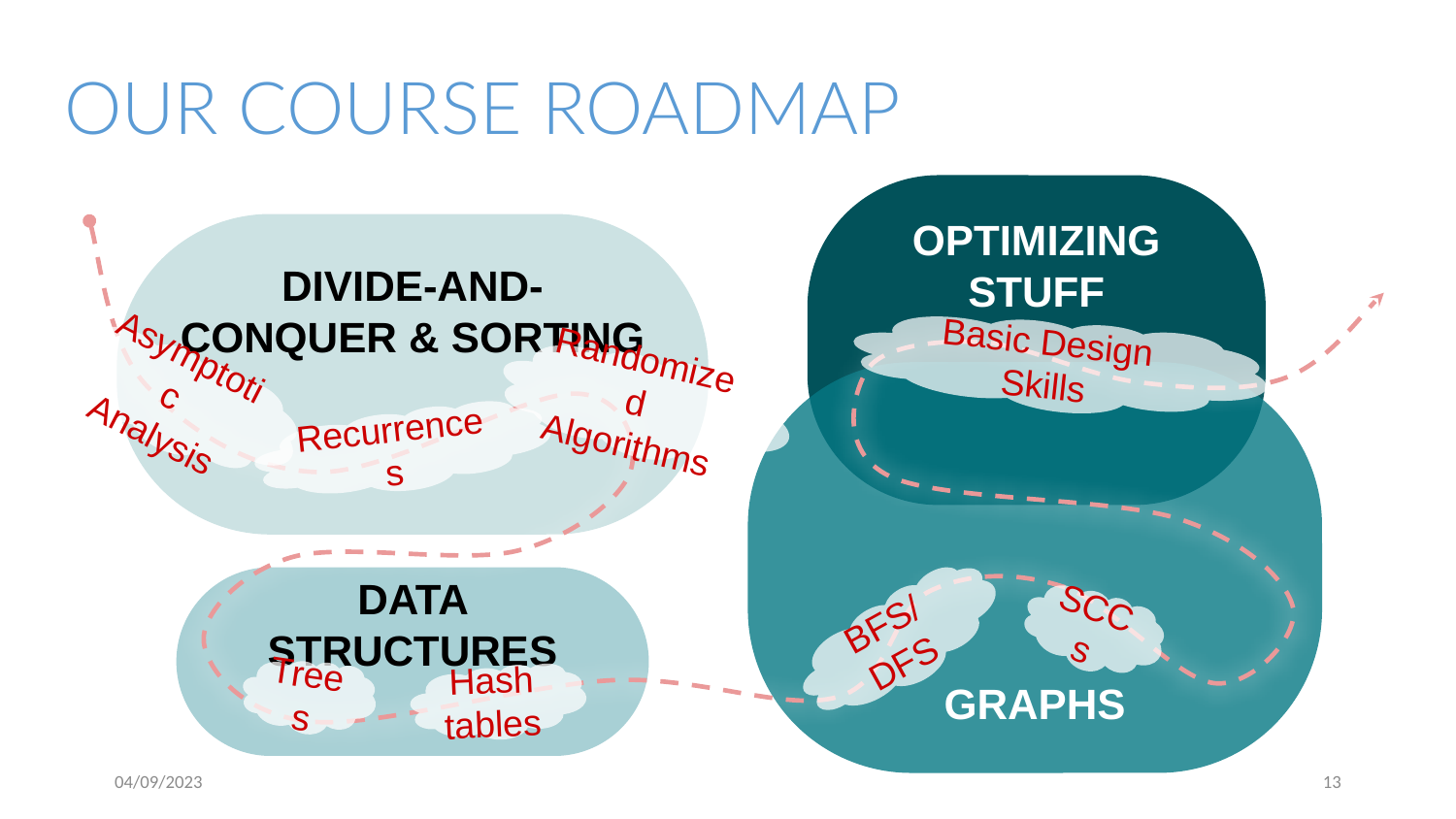

# OUR COURSE ROADMAP
OPTIMIZING STUFF
DIVIDE-AND-CONQUER & SORTING

Basic Design Skills
Asymptotic
Analysis
Randomized Algorithms
GRAPHS
Recurrences

DATA STRUCTURES
SCCs
BFS/DFS
Trees
Hash tables
04/09/2023
13